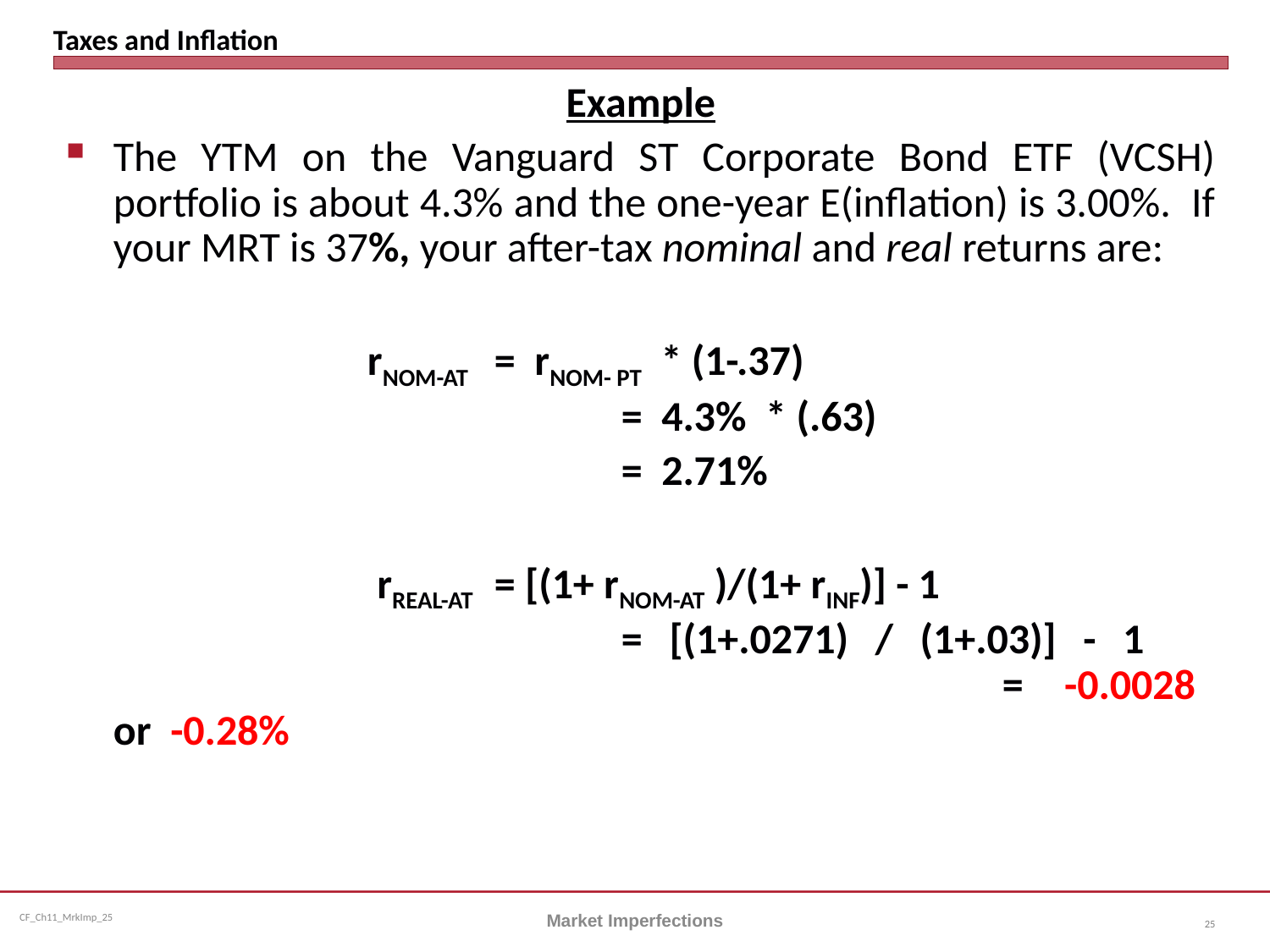

# Taxes and Inflation
Example
The YTM on the Vanguard ST Corporate Bond ETF (VCSH) portfolio is about 4.3% and the one-year E(inflation) is 3.00%.  If your MRT is 37%, your after-tax nominal and real returns are:

			rNOM-AT	=  rNOM- PT  * (1-.37)
					=  4.3%  * (.63)
					=  2.71%

			 rREAL-AT 	= [(1+ rNOM-AT )/(1+ rINF)] - 1
					= [(1+.0271) / (1+.03)] - 1								=  -0.0028  or  -0.28%

Market Imperfections
25